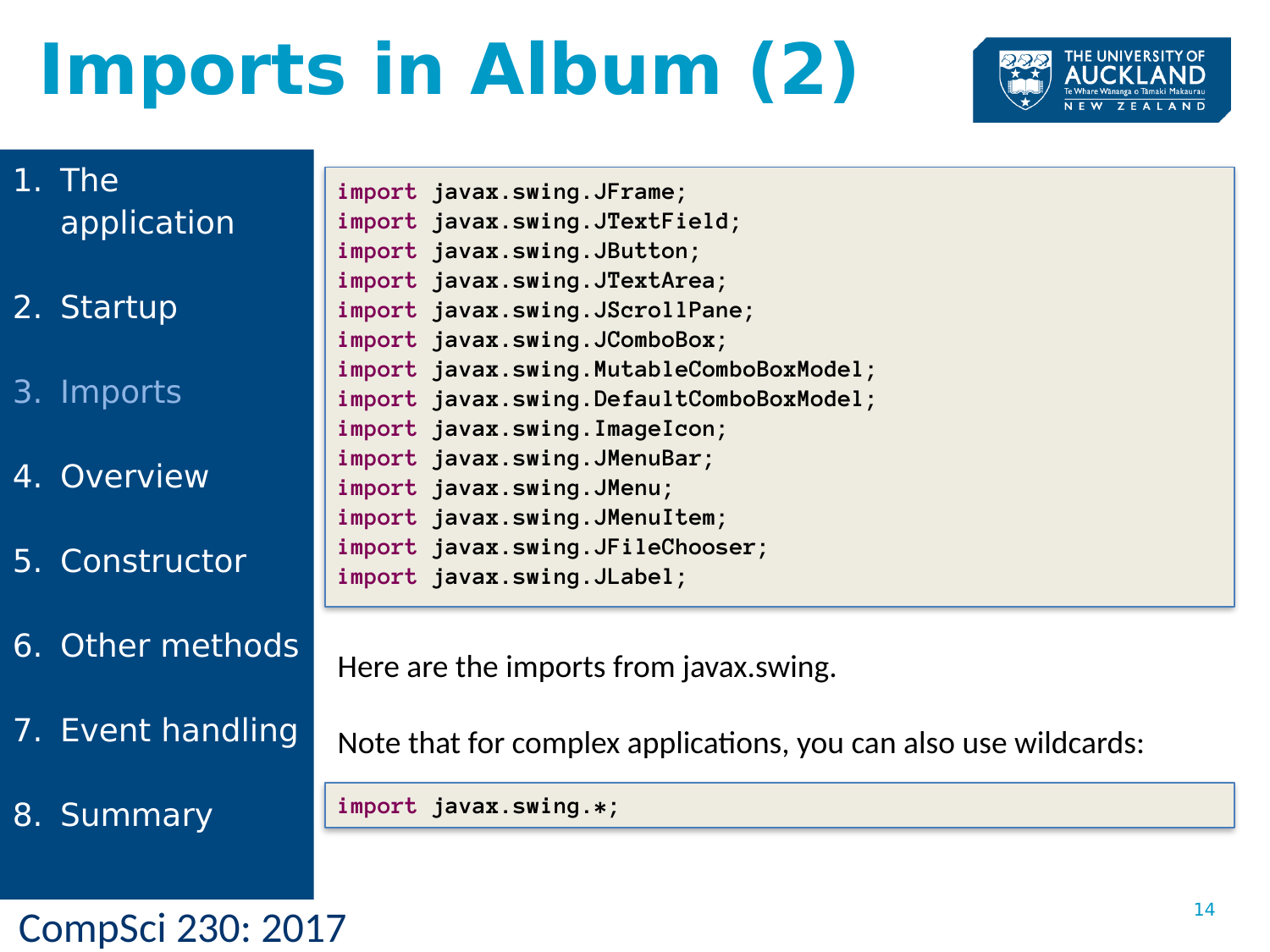

Imports in Album (2)
The application
Startup

Imports

Overview

Constructor

Other methods

Event handling

Summary

import javax.swing.JFrame;
import javax.swing.JTextField;
import javax.swing.JButton;
import javax.swing.JTextArea;
import javax.swing.JScrollPane;
import javax.swing.JComboBox;
import javax.swing.MutableComboBoxModel;
import javax.swing.DefaultComboBoxModel;
import javax.swing.ImageIcon;
import javax.swing.JMenuBar;
import javax.swing.JMenu;
import javax.swing.JMenuItem;
import javax.swing.JFileChooser;
import javax.swing.JLabel;
Here are the imports from javax.swing.

Note that for complex applications, you can also use wildcards:

import javax.swing.*;
14